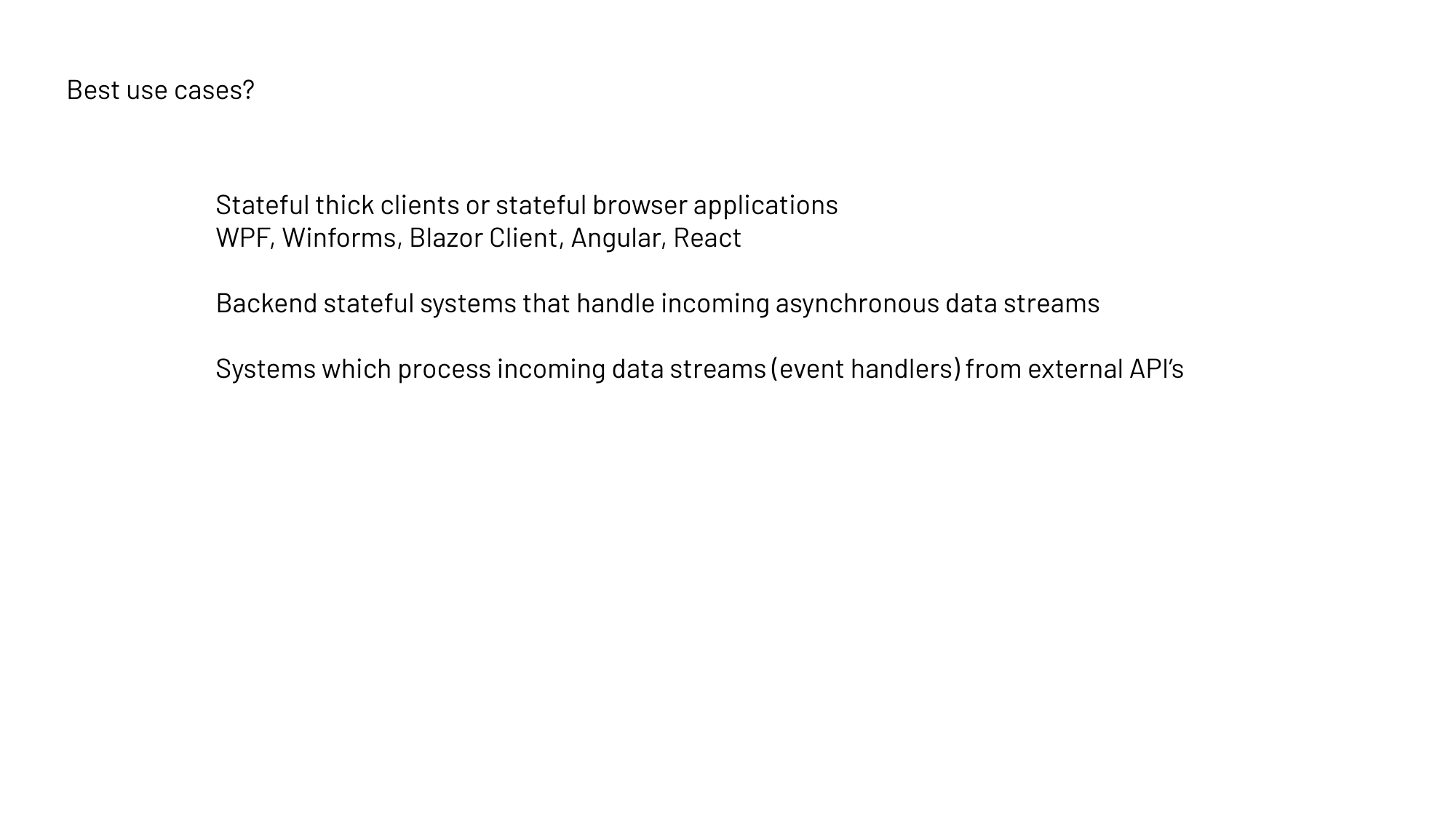

Best use cases?
Stateful thick clients or stateful browser applications
WPF, Winforms, Blazor Client, Angular, React

Backend stateful systems that handle incoming asynchronous data streams

Systems which process incoming data streams (event handlers) from external API’s